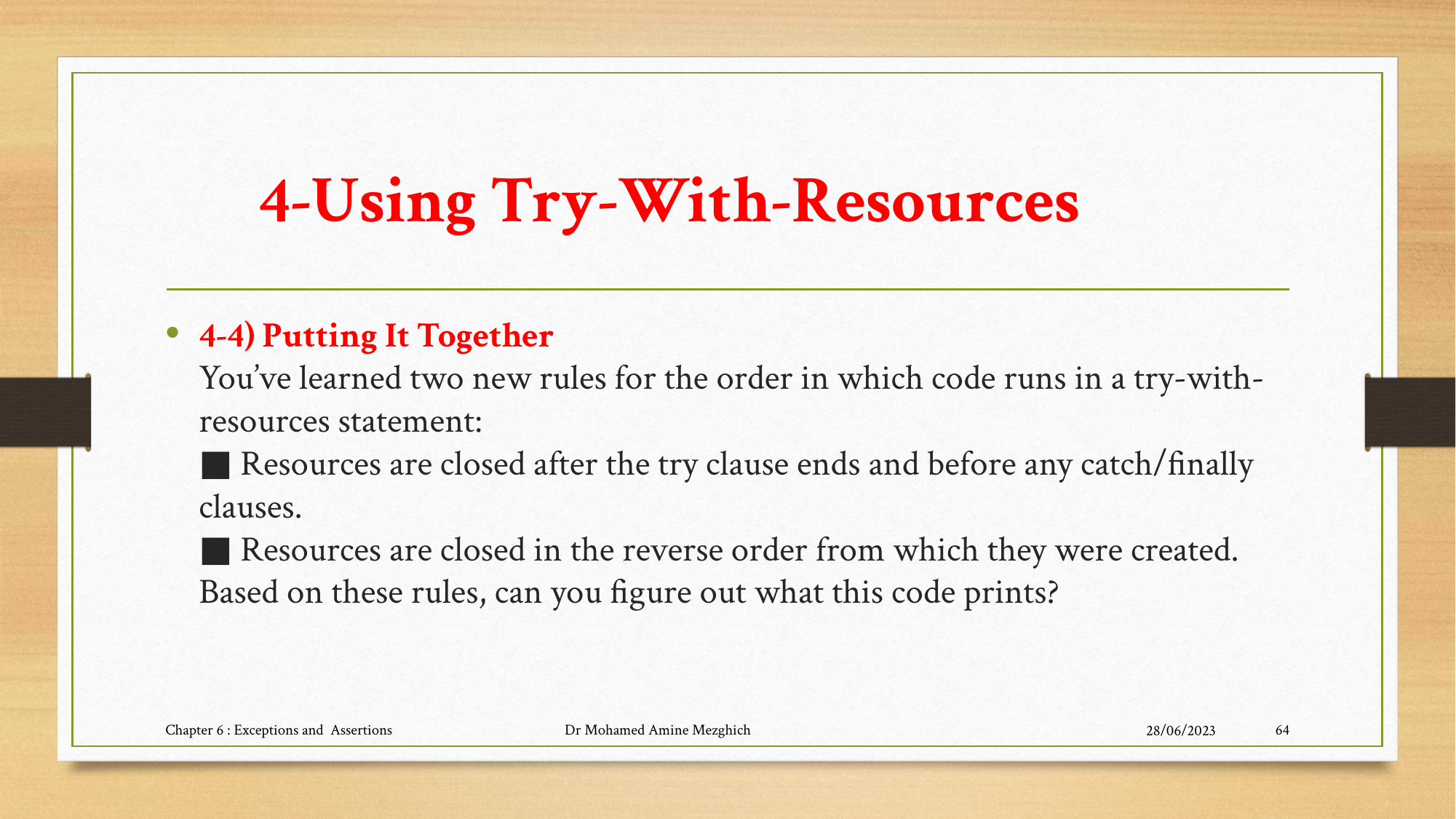

# 4-Using Try-With-Resources
4-4) Putting It Together
You’ve learned two new rules for the order in which code runs in a try-with-resources statement:
■ Resources are closed after the try clause ends and before any catch/finally clauses.
■ Resources are closed in the reverse order from which they were created.
Based on these rules, can you figure out what this code prints?
Chapter 6 : Exceptions and  Assertions                                                  Dr Mohamed Amine Mezghich
28/06/2023
64